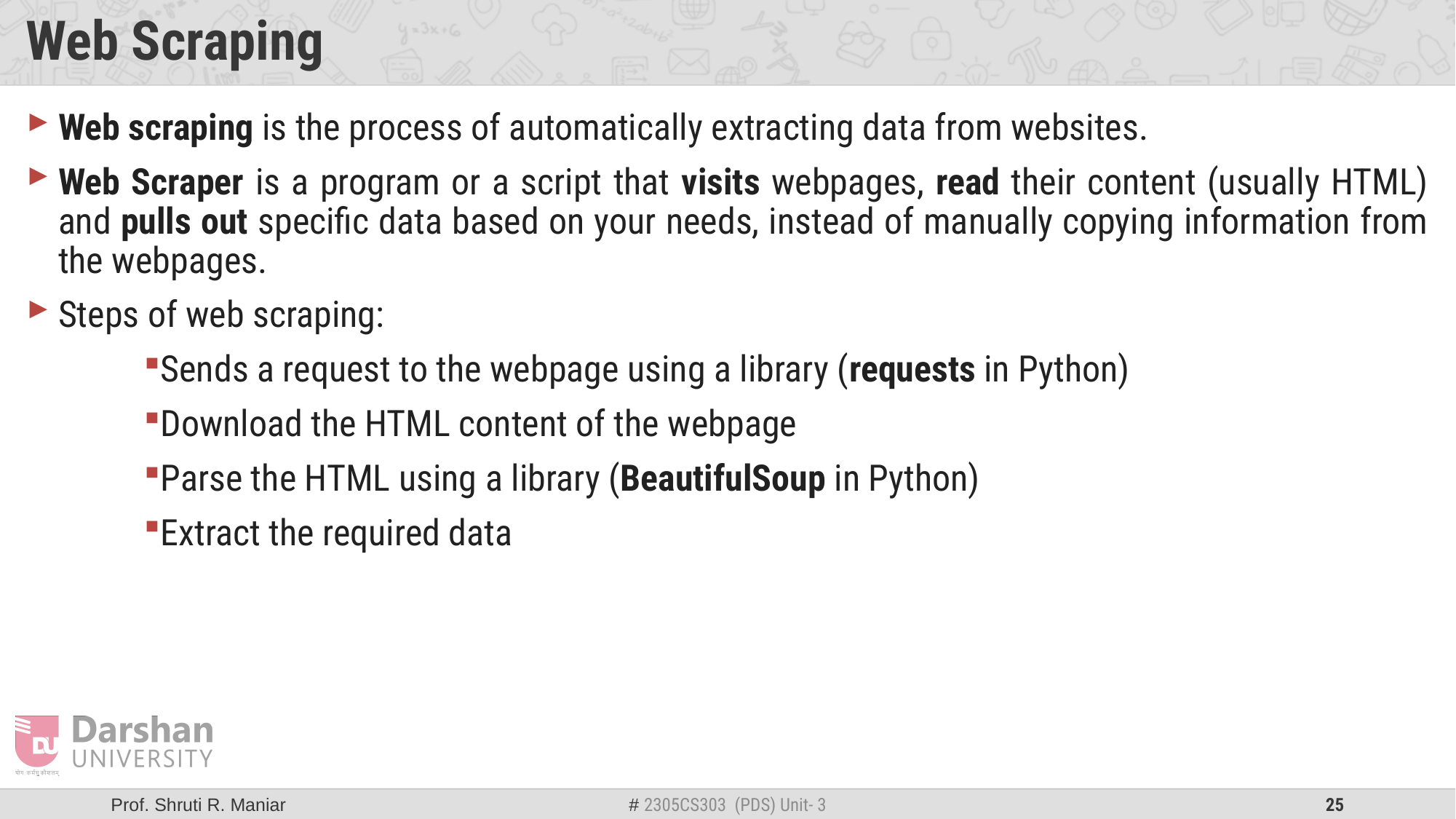

# Web Scraping
Web scraping is the process of automatically extracting data from websites.
Web Scraper is a program or a script that visits webpages, read their content (usually HTML) and pulls out specific data based on your needs, instead of manually copying information from the webpages.
Steps of web scraping:
Sends a request to the webpage using a library (requests in Python)
Download the HTML content of the webpage
Parse the HTML using a library (BeautifulSoup in Python)
Extract the required data